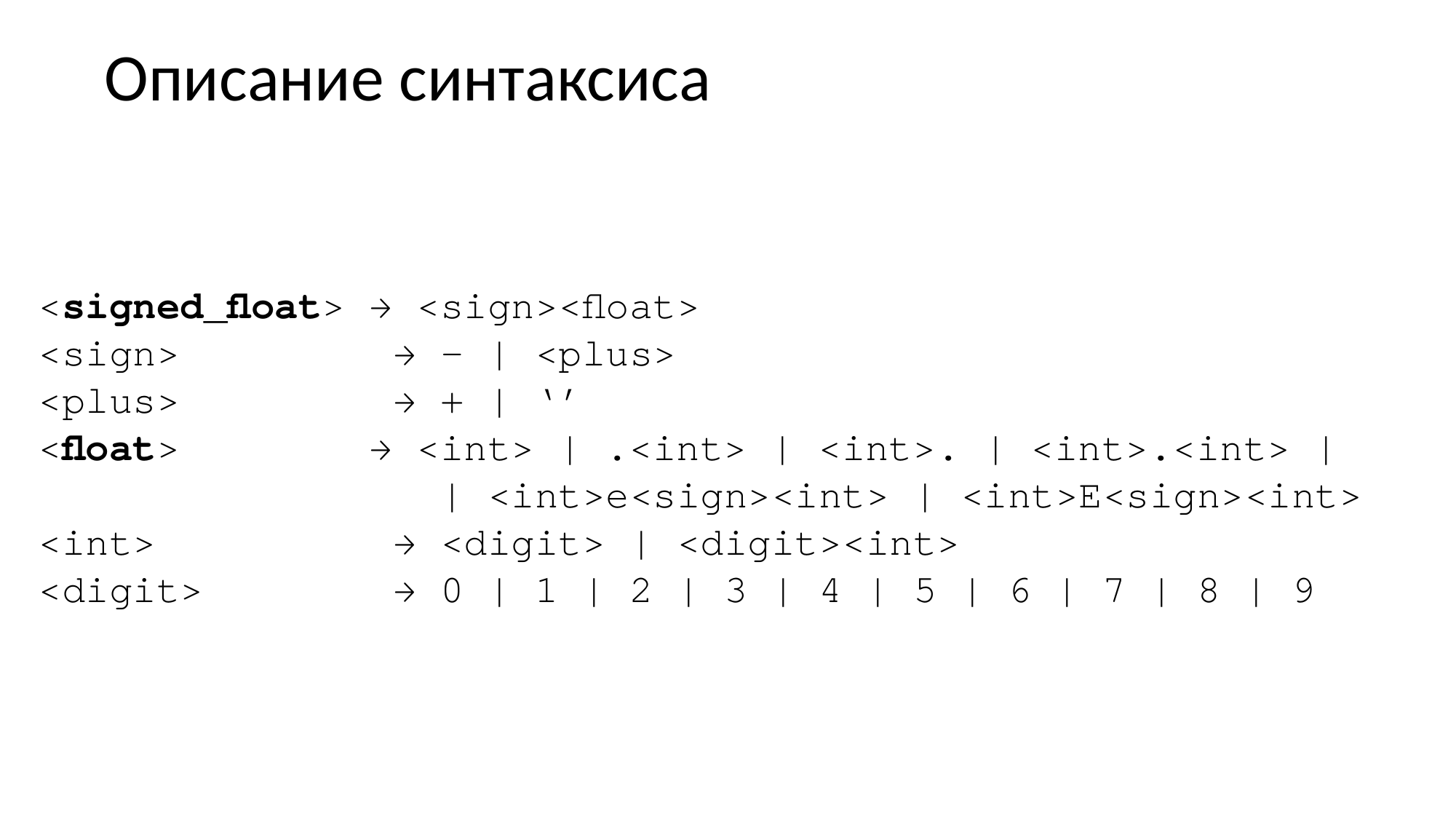

# Описание синтаксиса
<signed_float> → <sign><float>
<sign>         → - | <plus>
<plus>         → + | ‘’
<float>        → <int> | .<int> | <int>. | <int>.<int> |
                 | <int>e<sign><int> | <int>E<sign><int>
<int>          → <digit> | <digit><int>
<digit>        → 0 | 1 | 2 | 3 | 4 | 5 | 6 | 7 | 8 | 9